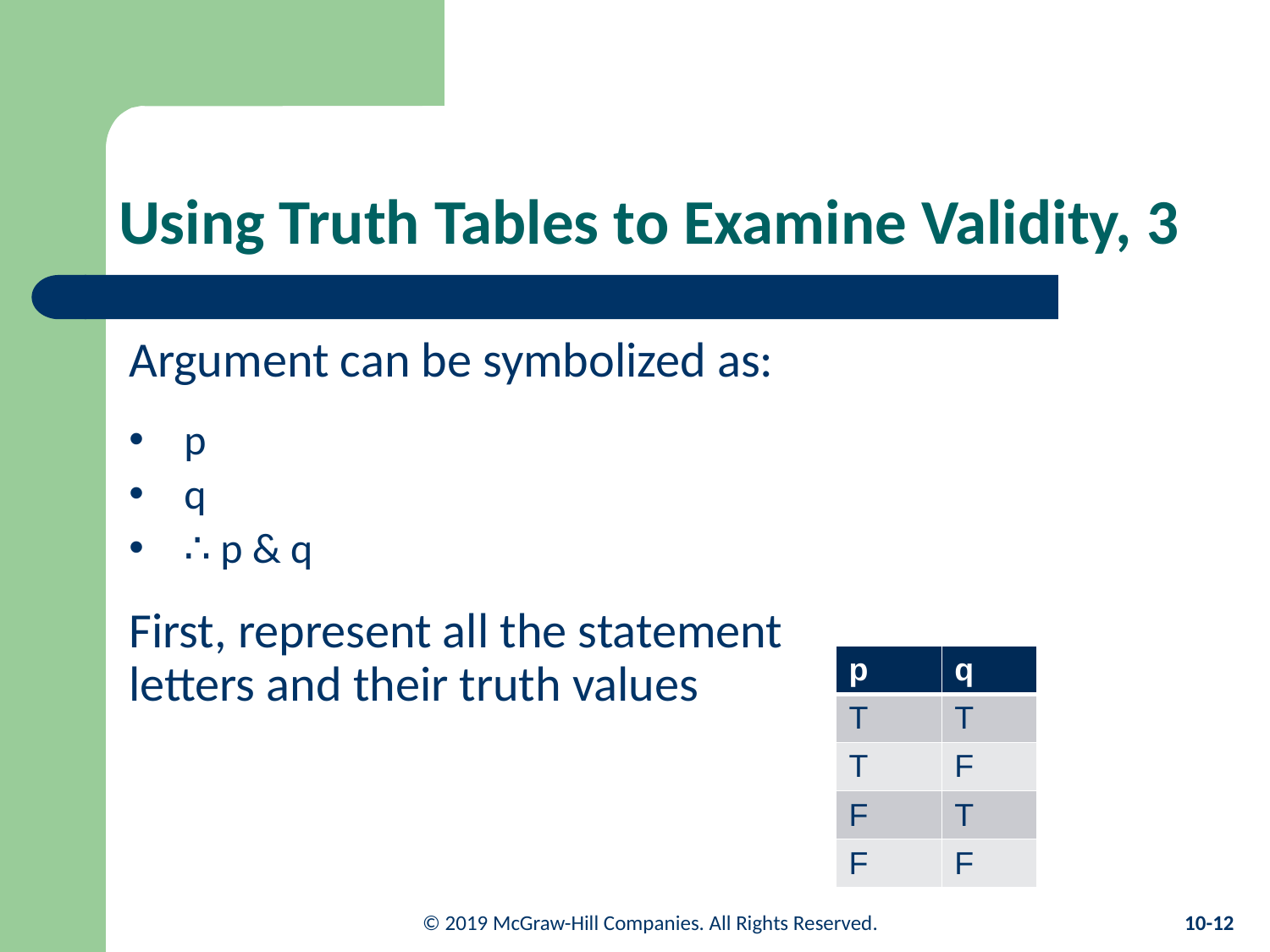

# Using Truth Tables to Examine Validity, 3
Argument can be symbolized as:

p
q
∴ p & q

First, represent all the statement
letters and their truth values
| p | q |
| --- | --- |
| T | T |
| T | F |
| F | T |
| F | F |